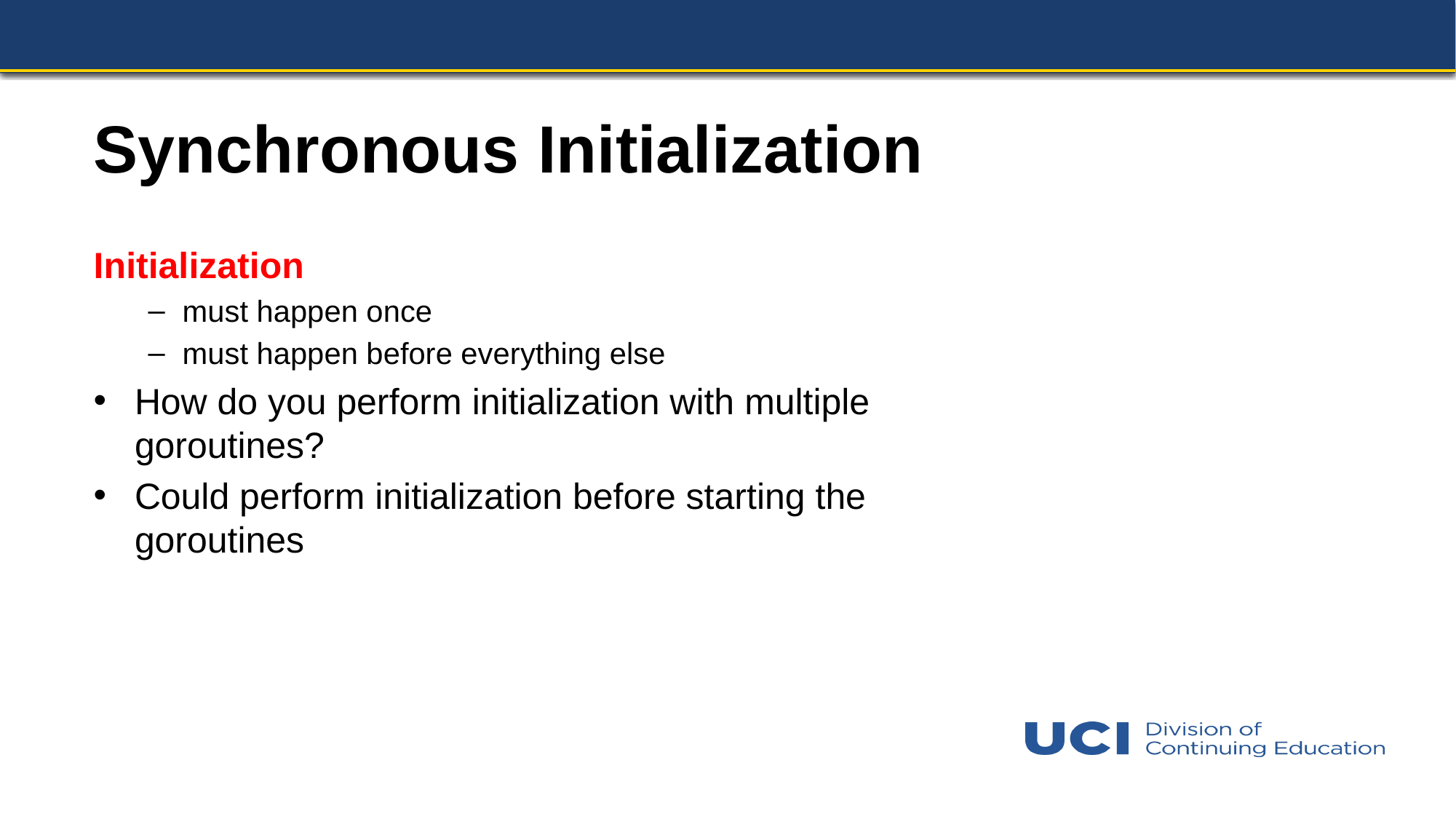

# Synchronous Initialization
Initialization
must happen once
must happen before everything else
How do you perform initialization with multiple goroutines?
Could perform initialization before starting the goroutines